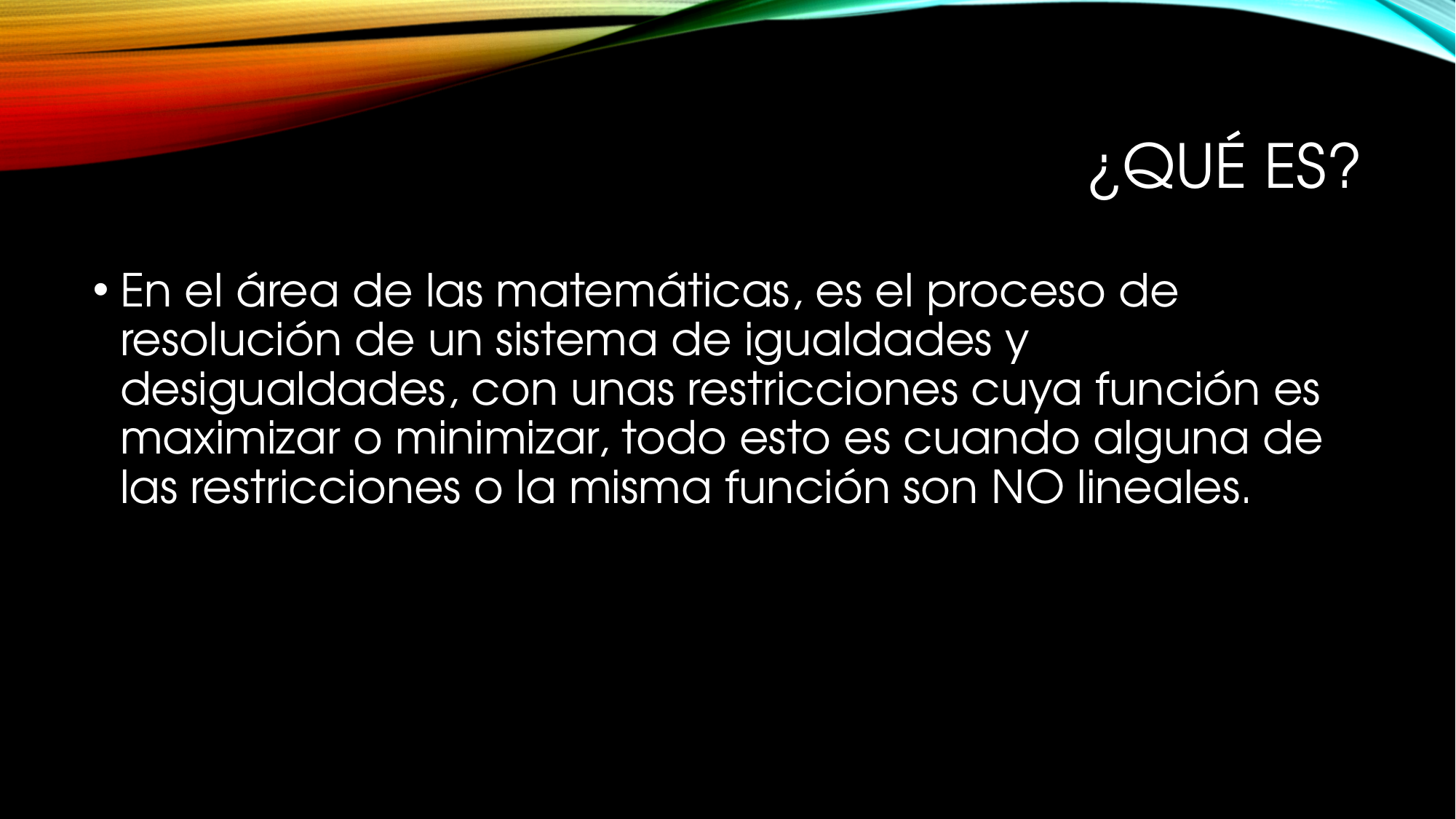

# ¿Qué es?
En el área de las matemáticas, es el proceso de resolución de un sistema de igualdades y desigualdades, con unas restricciones cuya función es maximizar o minimizar, todo esto es cuando alguna de las restricciones o la misma función son NO lineales.